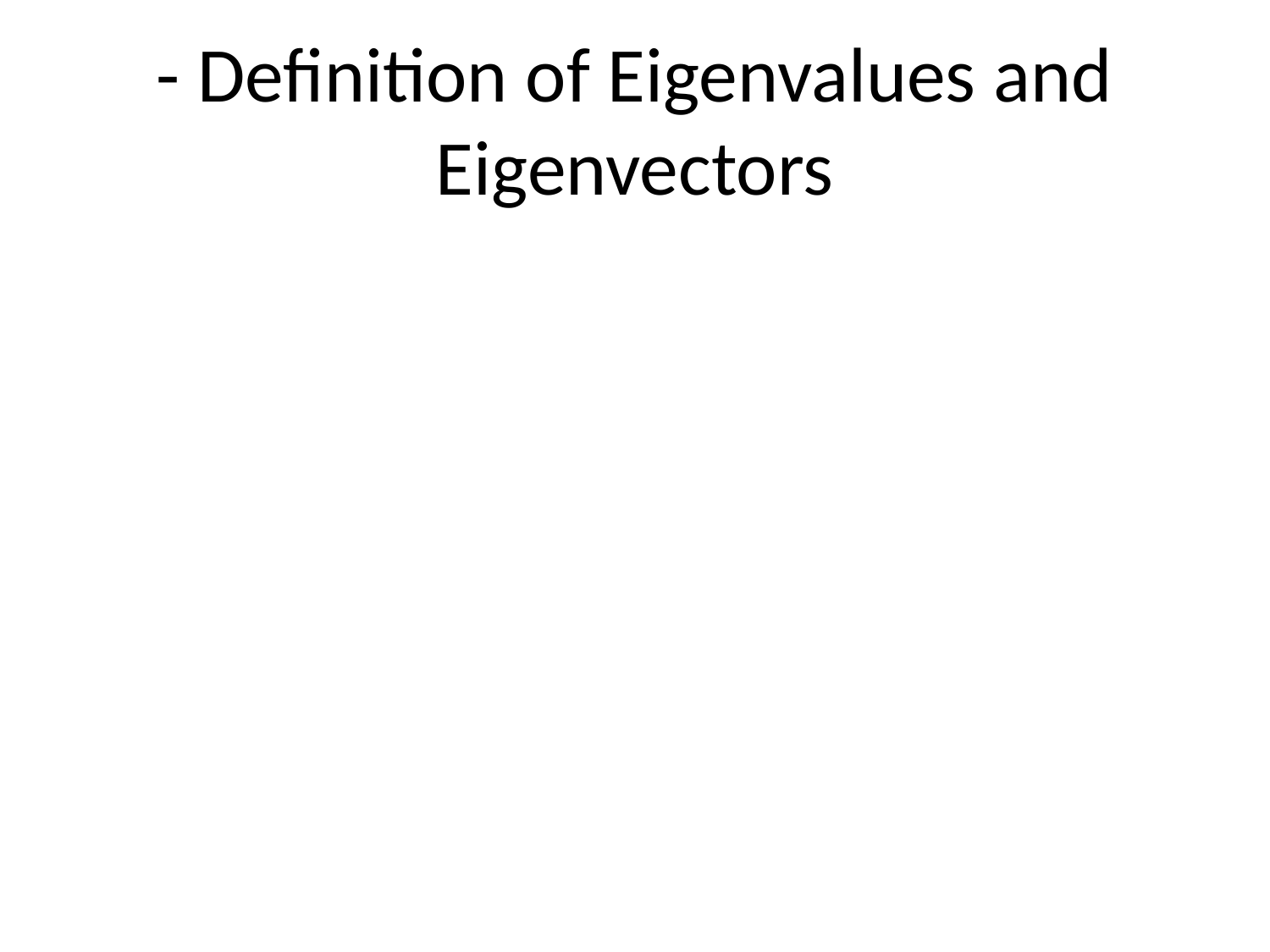

# - Definition of Eigenvalues and Eigenvectors